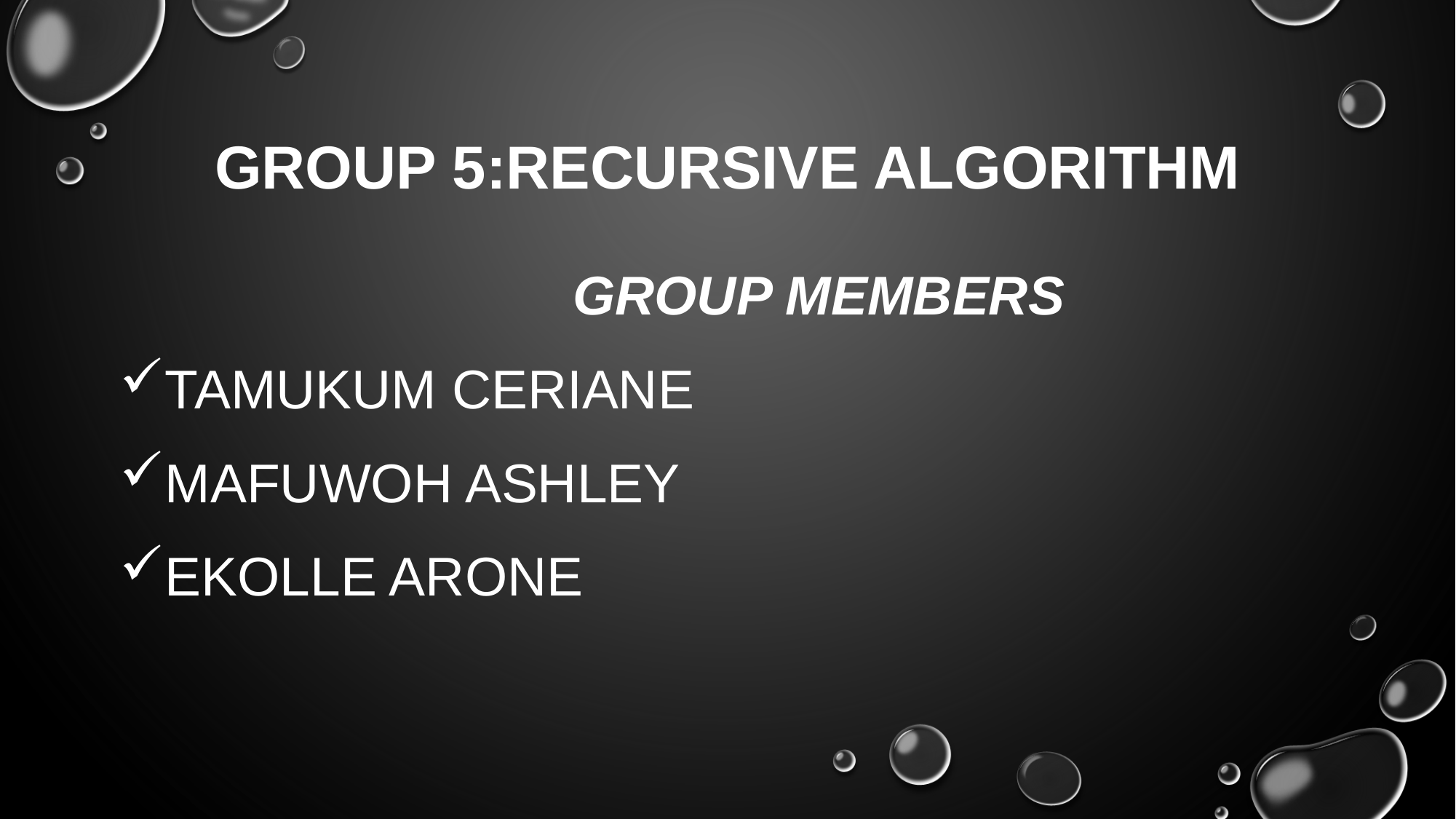

# GROUP 5:RECURSIVE ALGORITHM
                              Group members
TAMUKUM CERIANE
MAFUWOH ASHLEY
EKOLLE ARONE